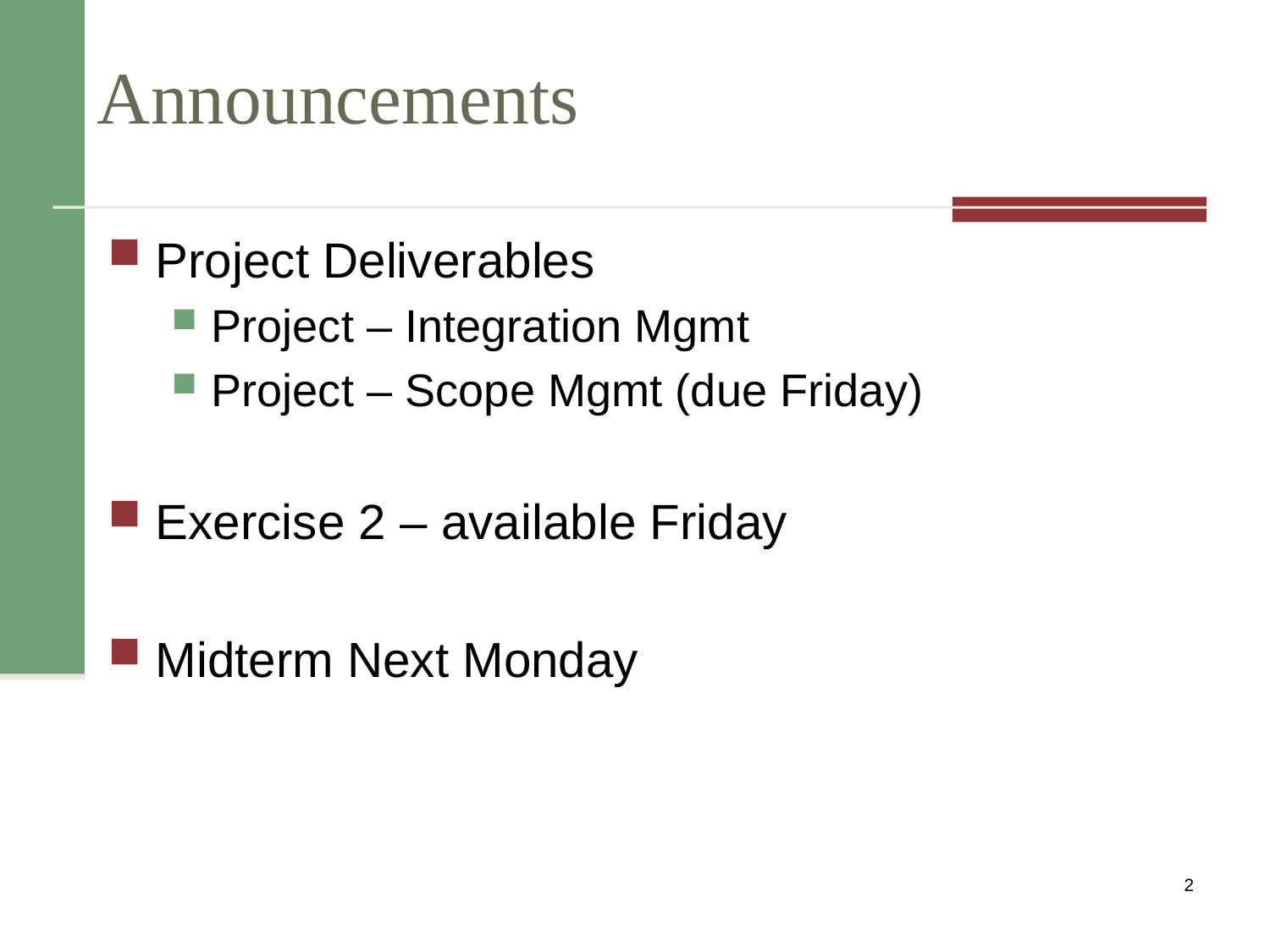

# Announcements
Project Deliverables
Project – Integration Mgmt
Project – Scope Mgmt (due Friday)

Exercise 2 – available Friday

Midterm Next Monday
2